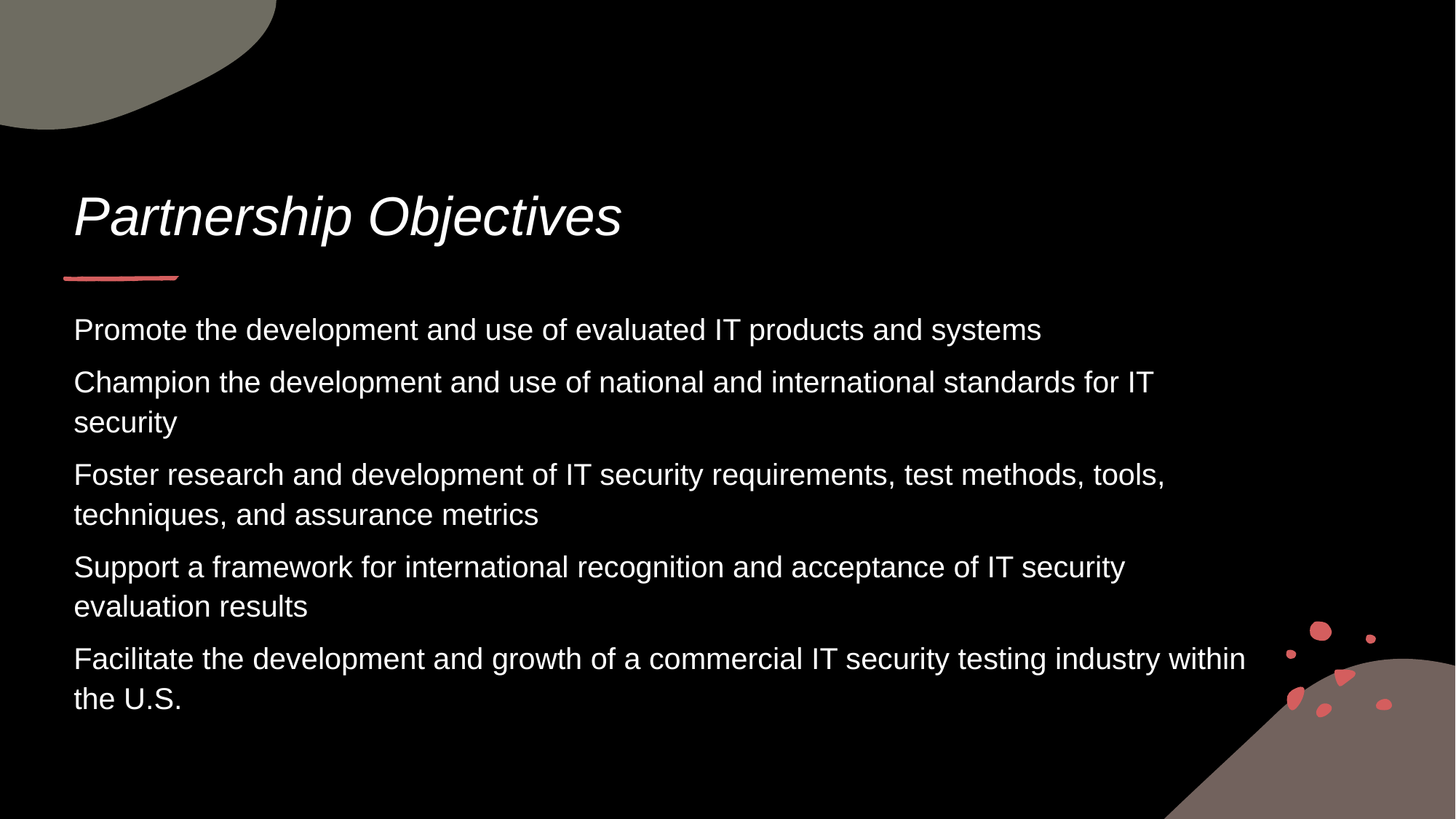

# Partnership Objectives
Promote the development and use of evaluated IT products and systems
Champion the development and use of national and international standards for IT security
Foster research and development of IT security requirements, test methods, tools, techniques, and assurance metrics
Support a framework for international recognition and acceptance of IT security evaluation results
Facilitate the development and growth of a commercial IT security testing industry within the U.S.